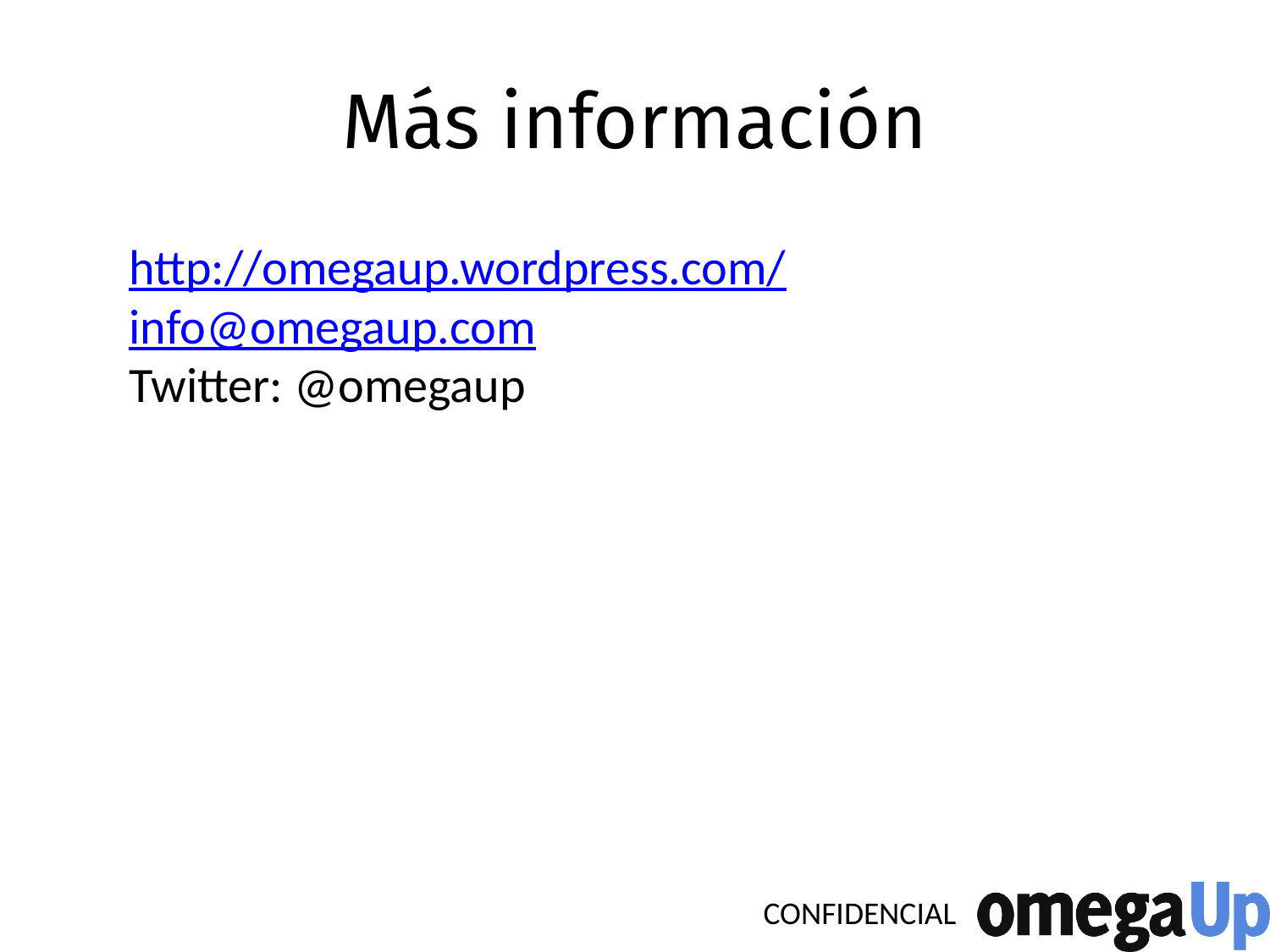

# Más información
http://omegaup.wordpress.com/
info@omegaup.com
Twitter: @omegaup